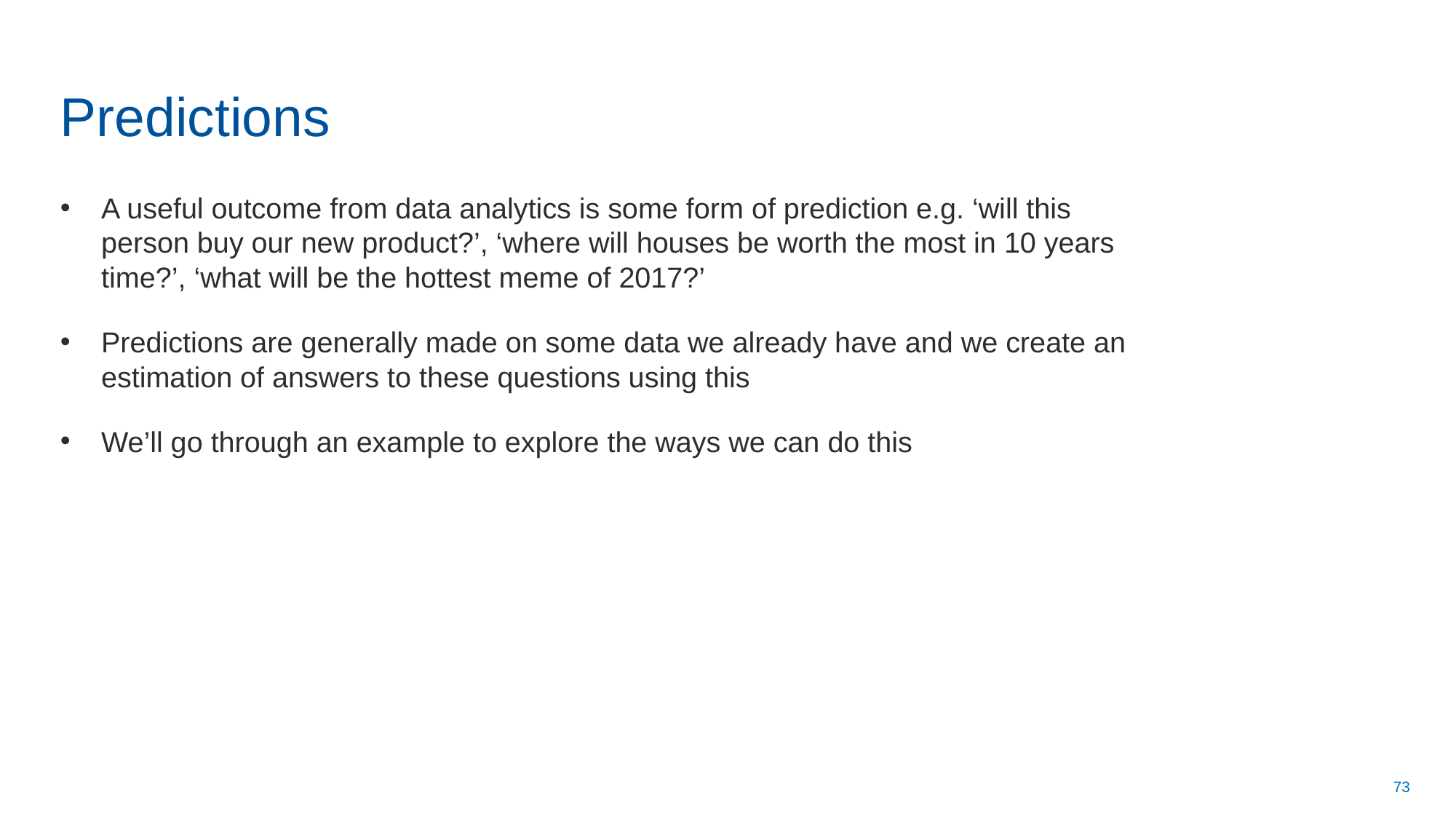

# Predictions
A useful outcome from data analytics is some form of prediction e.g. ‘will this person buy our new product?’, ‘where will houses be worth the most in 10 years time?’, ‘what will be the hottest meme of 2017?’
Predictions are generally made on some data we already have and we create an estimation of answers to these questions using this
We’ll go through an example to explore the ways we can do this